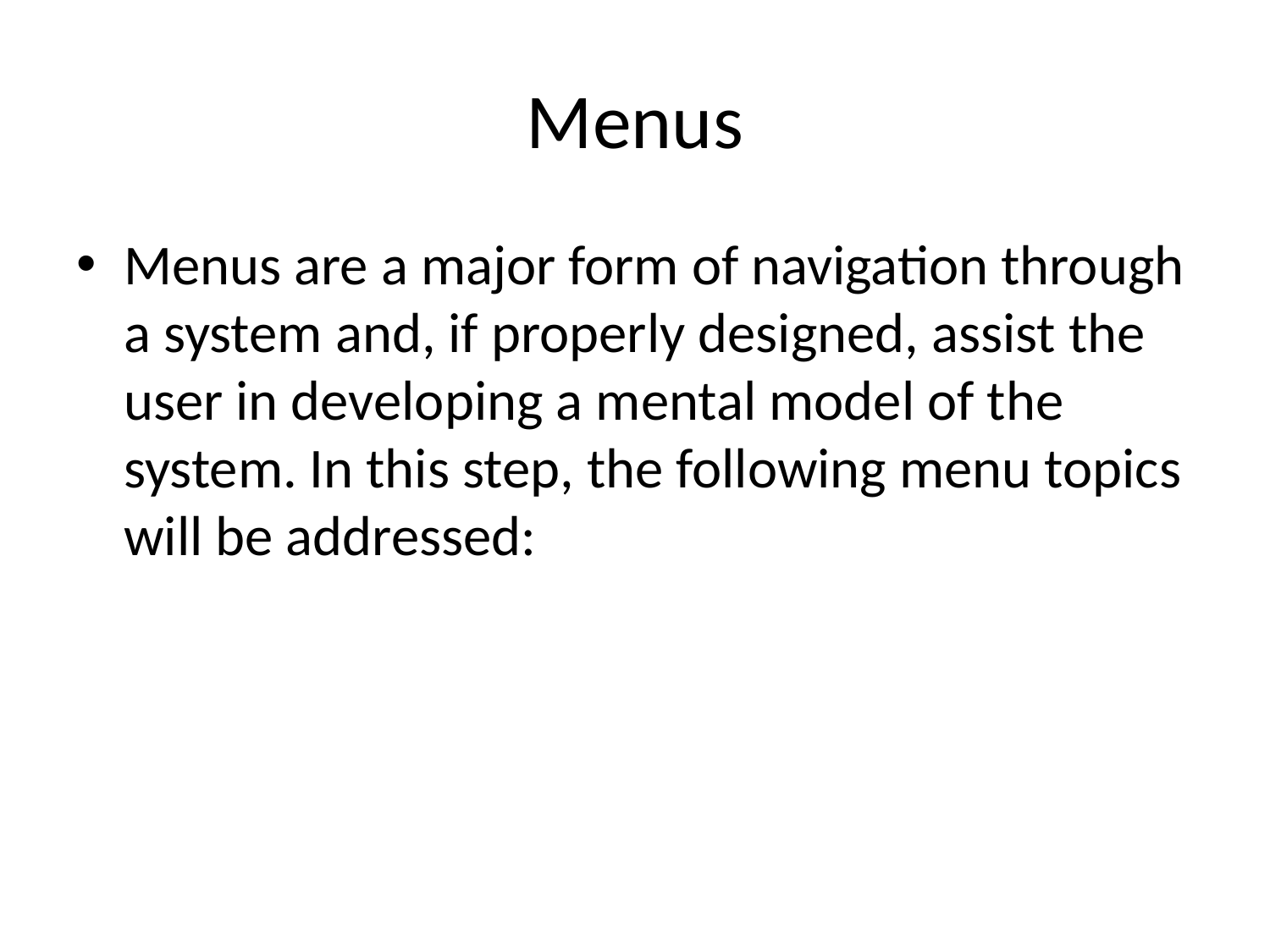

# Menus
Menus are a major form of navigation through a system and, if properly designed, assist the user in developing a mental model of the system. In this step, the following menu topics will be addressed: